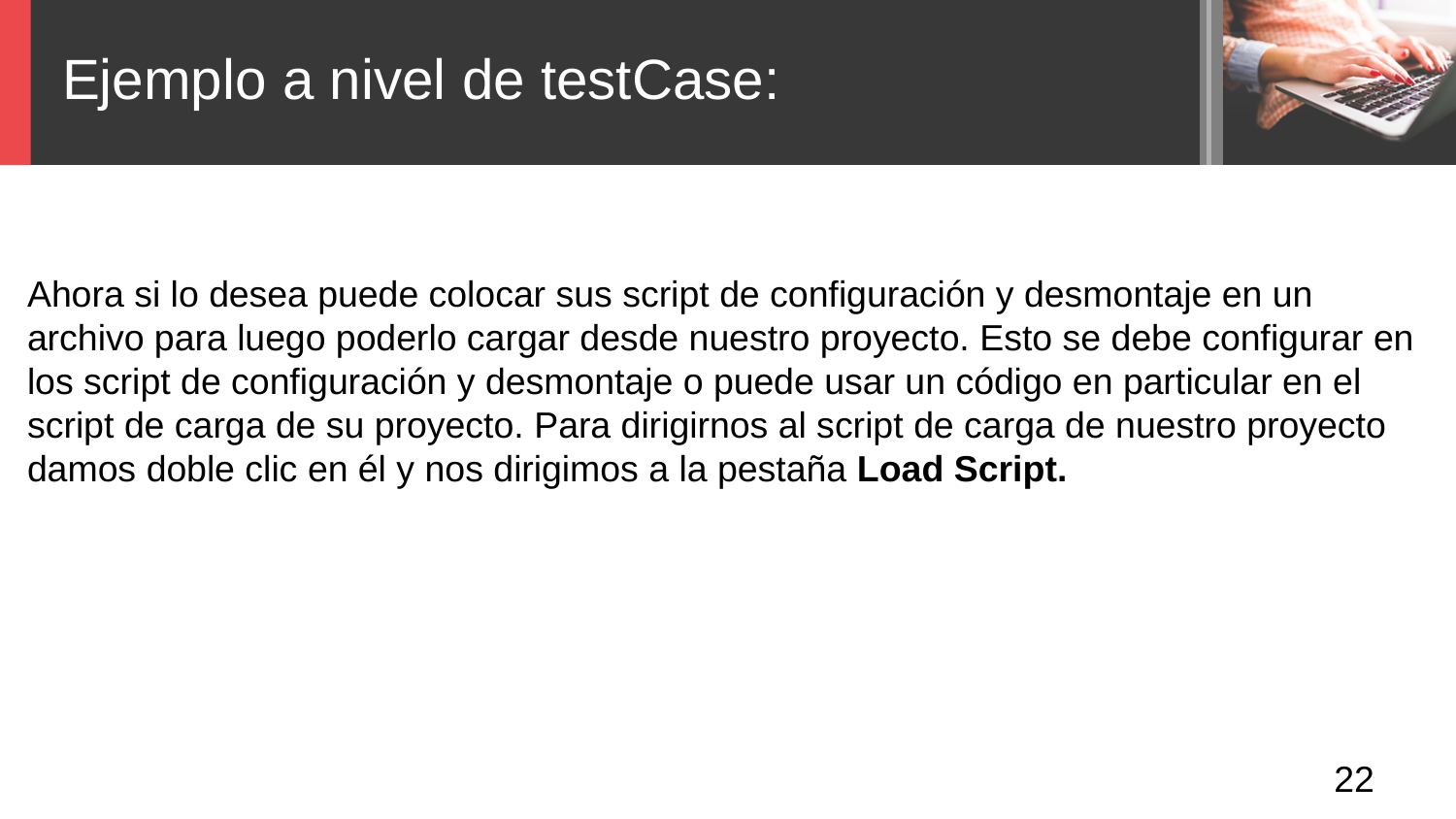

Ejemplo a nivel de testCase:

Ahora si lo desea puede colocar sus script de configuración y desmontaje en un
archivo para luego poderlo cargar desde nuestro proyecto. Esto se debe configurar en los script de configuración y desmontaje o puede usar un código en particular en el
script de carga de su proyecto. Para dirigirnos al script de carga de nuestro proyecto
damos doble clic en él y nos dirigimos a la pestaña Load Script.

22